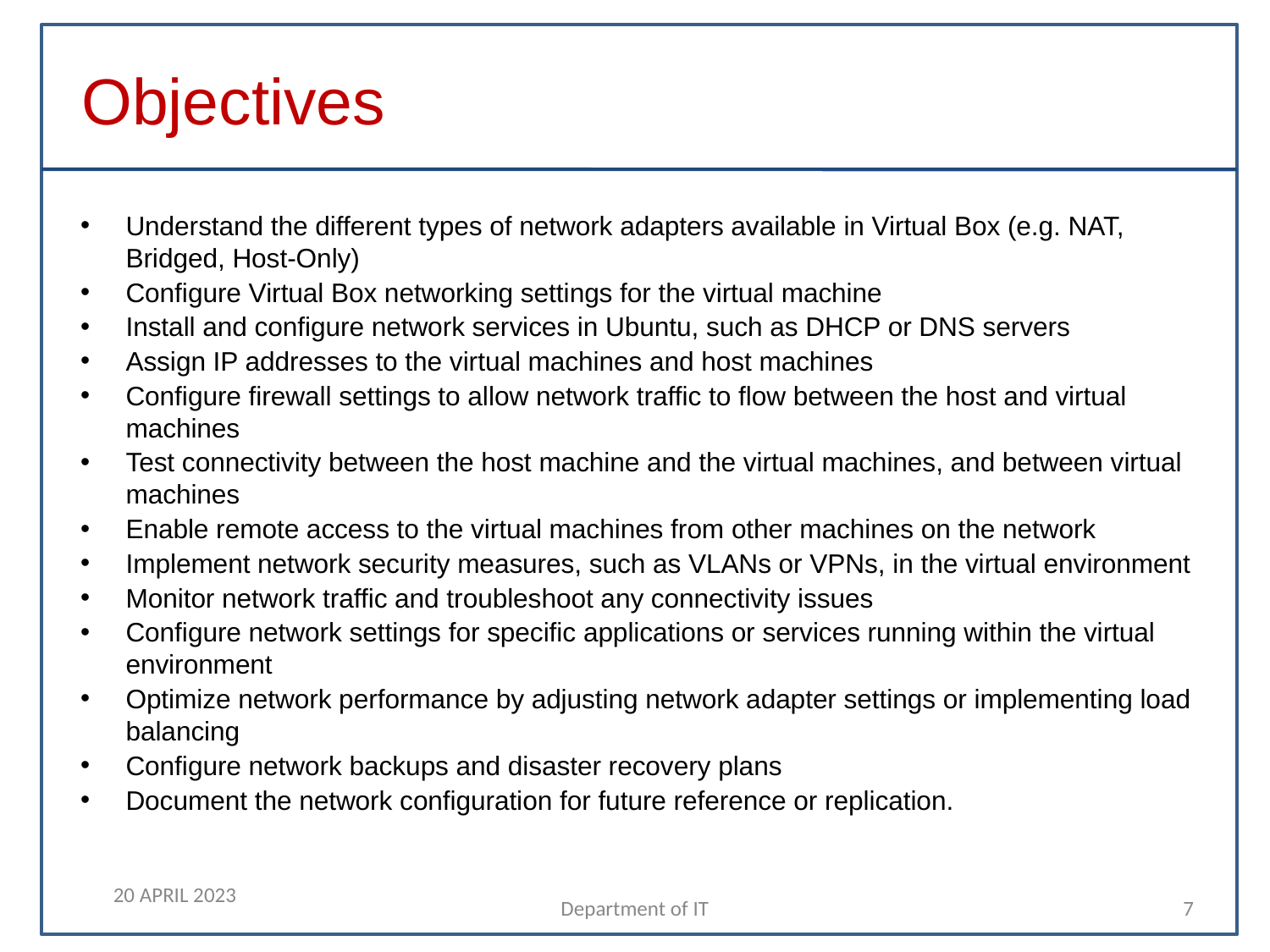

# Objectives
Understand the different types of network adapters available in Virtual Box (e.g. NAT, Bridged, Host-Only)
Configure Virtual Box networking settings for the virtual machine
Install and configure network services in Ubuntu, such as DHCP or DNS servers
Assign IP addresses to the virtual machines and host machines
Configure firewall settings to allow network traffic to flow between the host and virtual machines
Test connectivity between the host machine and the virtual machines, and between virtual machines
Enable remote access to the virtual machines from other machines on the network
Implement network security measures, such as VLANs or VPNs, in the virtual environment
Monitor network traffic and troubleshoot any connectivity issues
Configure network settings for specific applications or services running within the virtual environment
Optimize network performance by adjusting network adapter settings or implementing load balancing
Configure network backups and disaster recovery plans
Document the network configuration for future reference or replication.

20 APRIL 2023
Department of IT
7